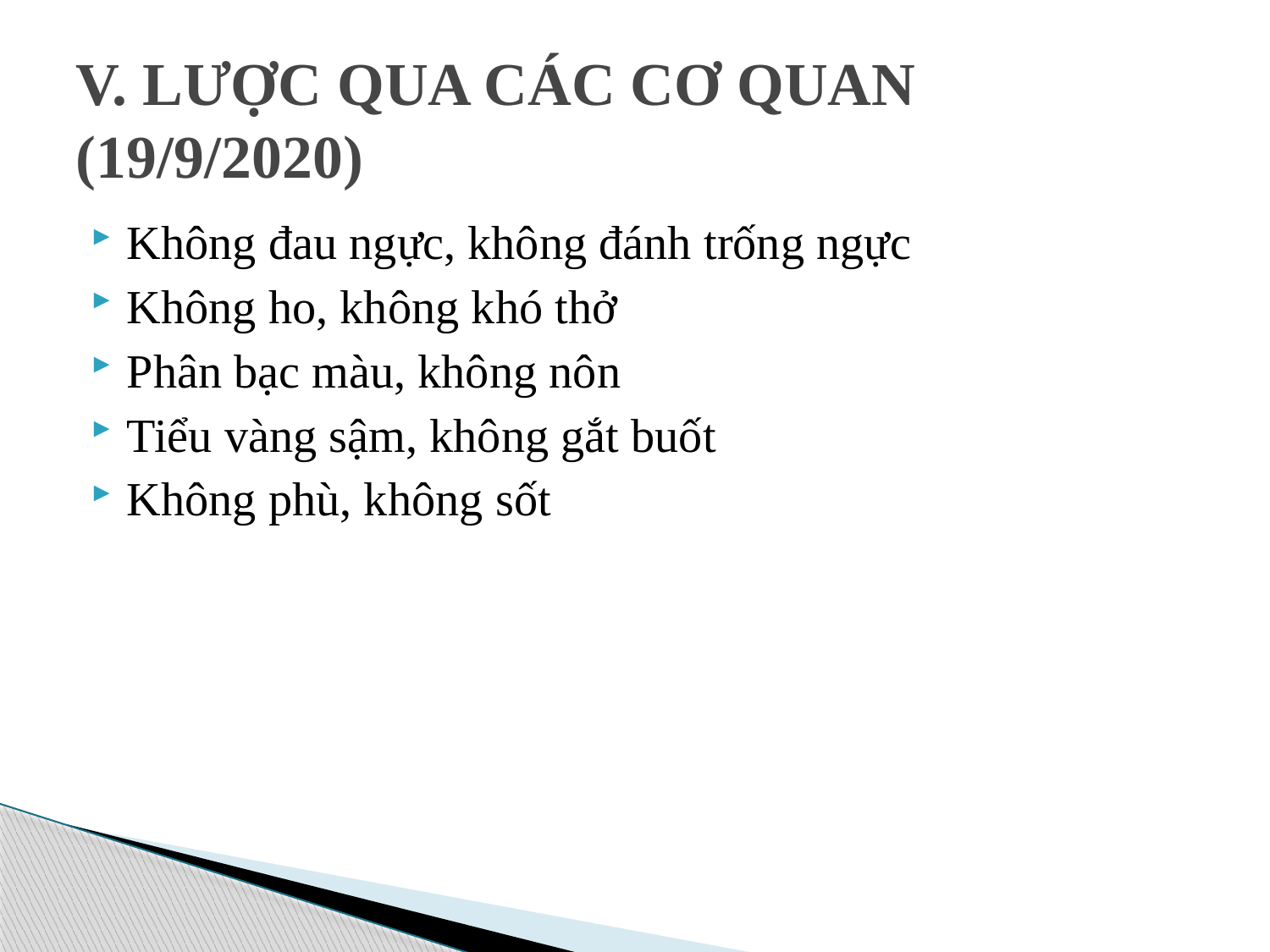

# V. LƯỢC QUA CÁC CƠ QUAN (19/9/2020)
Không đau ngực, không đánh trống ngực
Không ho, không khó thở
Phân bạc màu, không nôn
Tiểu vàng sậm, không gắt buốt
Không phù, không sốt